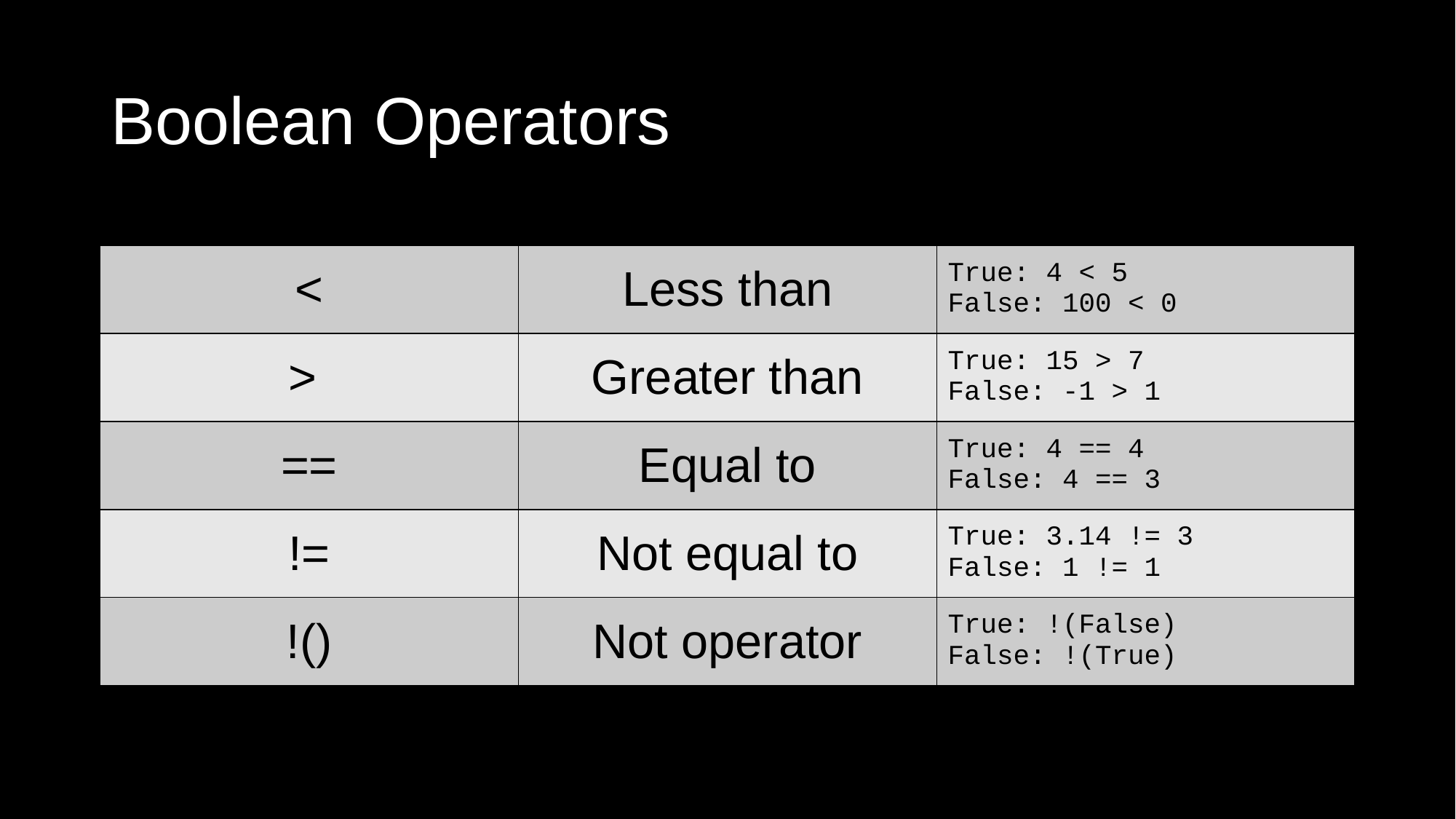

# Boolean Operators
| < | Less than | True: 4 < 5 False: 100 < 0 |
| --- | --- | --- |
| > | Greater than | True: 15 > 7 False: -1 > 1 |
| == | Equal to | True: 4 == 4 False: 4 == 3 |
| != | Not equal to | True: 3.14 != 3 False: 1 != 1 |
| !() | Not operator | True: !(False) False: !(True) |